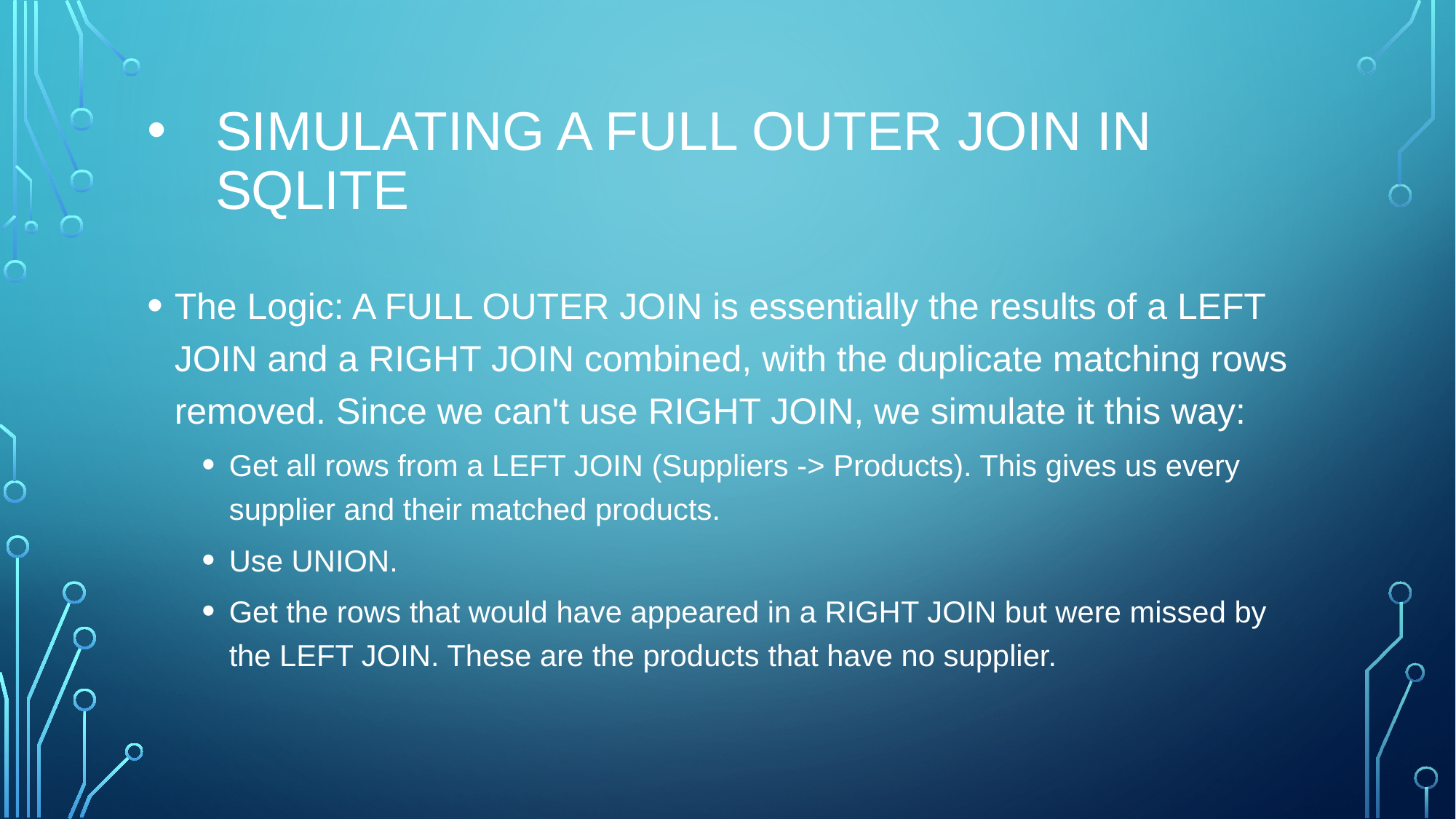

# Simulating a FULL OUTER JOIN in SQLite
The Logic: A FULL OUTER JOIN is essentially the results of a LEFT JOIN and a RIGHT JOIN combined, with the duplicate matching rows removed. Since we can't use RIGHT JOIN, we simulate it this way:
Get all rows from a LEFT JOIN (Suppliers -> Products). This gives us every supplier and their matched products.
Use UNION.
Get the rows that would have appeared in a RIGHT JOIN but were missed by the LEFT JOIN. These are the products that have no supplier.